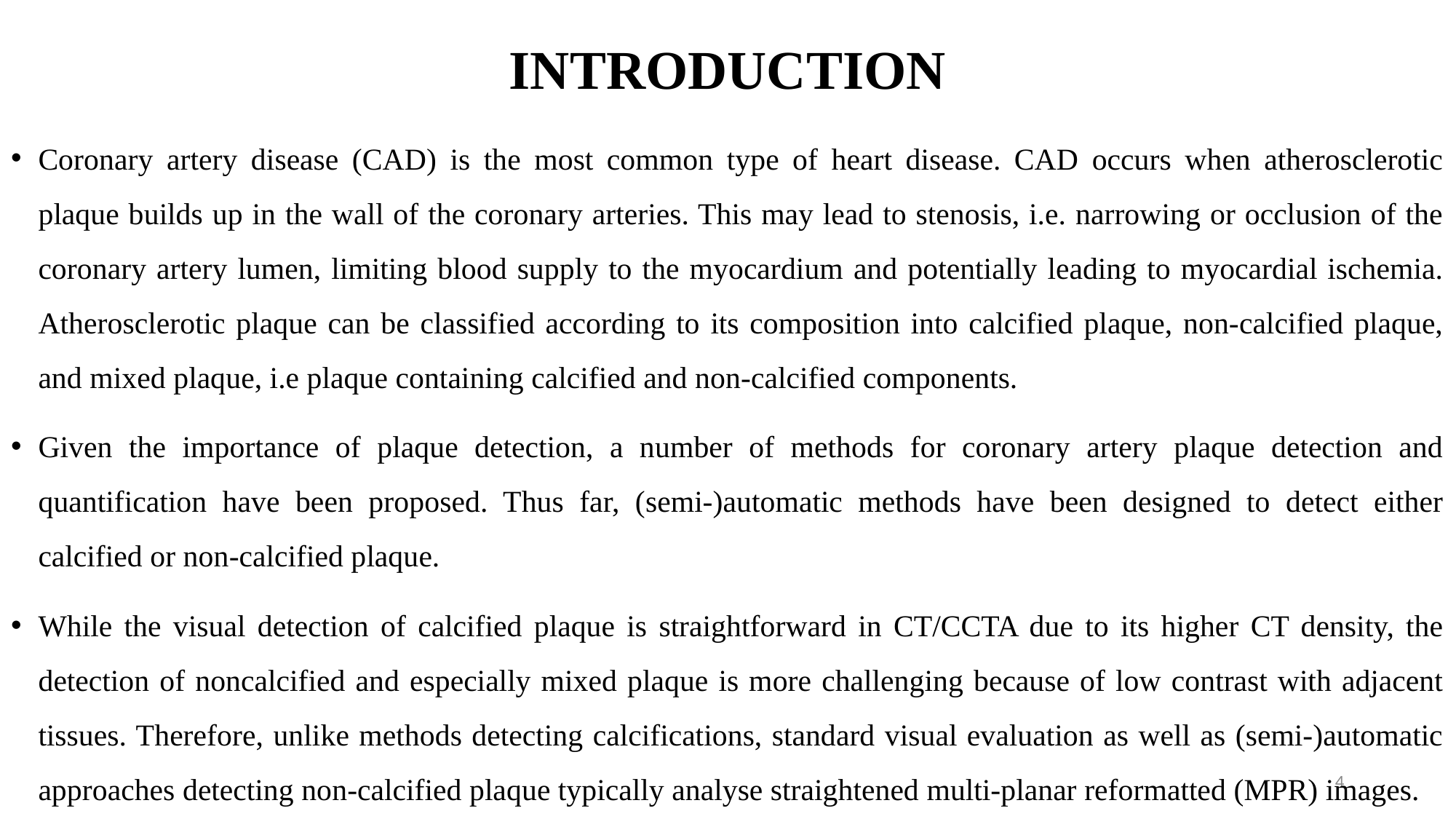

# INTRODUCTION
Coronary artery disease (CAD) is the most common type of heart disease. CAD occurs when atherosclerotic plaque builds up in the wall of the coronary arteries. This may lead to stenosis, i.e. narrowing or occlusion of the coronary artery lumen, limiting blood supply to the myocardium and potentially leading to myocardial ischemia. Atherosclerotic plaque can be classified according to its composition into calcified plaque, non-calcified plaque, and mixed plaque, i.e plaque containing calcified and non-calcified components.
Given the importance of plaque detection, a number of methods for coronary artery plaque detection and quantification have been proposed. Thus far, (semi-)automatic methods have been designed to detect either calcified or non-calcified plaque.
While the visual detection of calcified plaque is straightforward in CT/CCTA due to its higher CT density, the detection of noncalcified and especially mixed plaque is more challenging because of low contrast with adjacent tissues. Therefore, unlike methods detecting calcifications, standard visual evaluation as well as (semi-)automatic approaches detecting non-calcified plaque typically analyse straightened multi-planar reformatted (MPR) images.
4